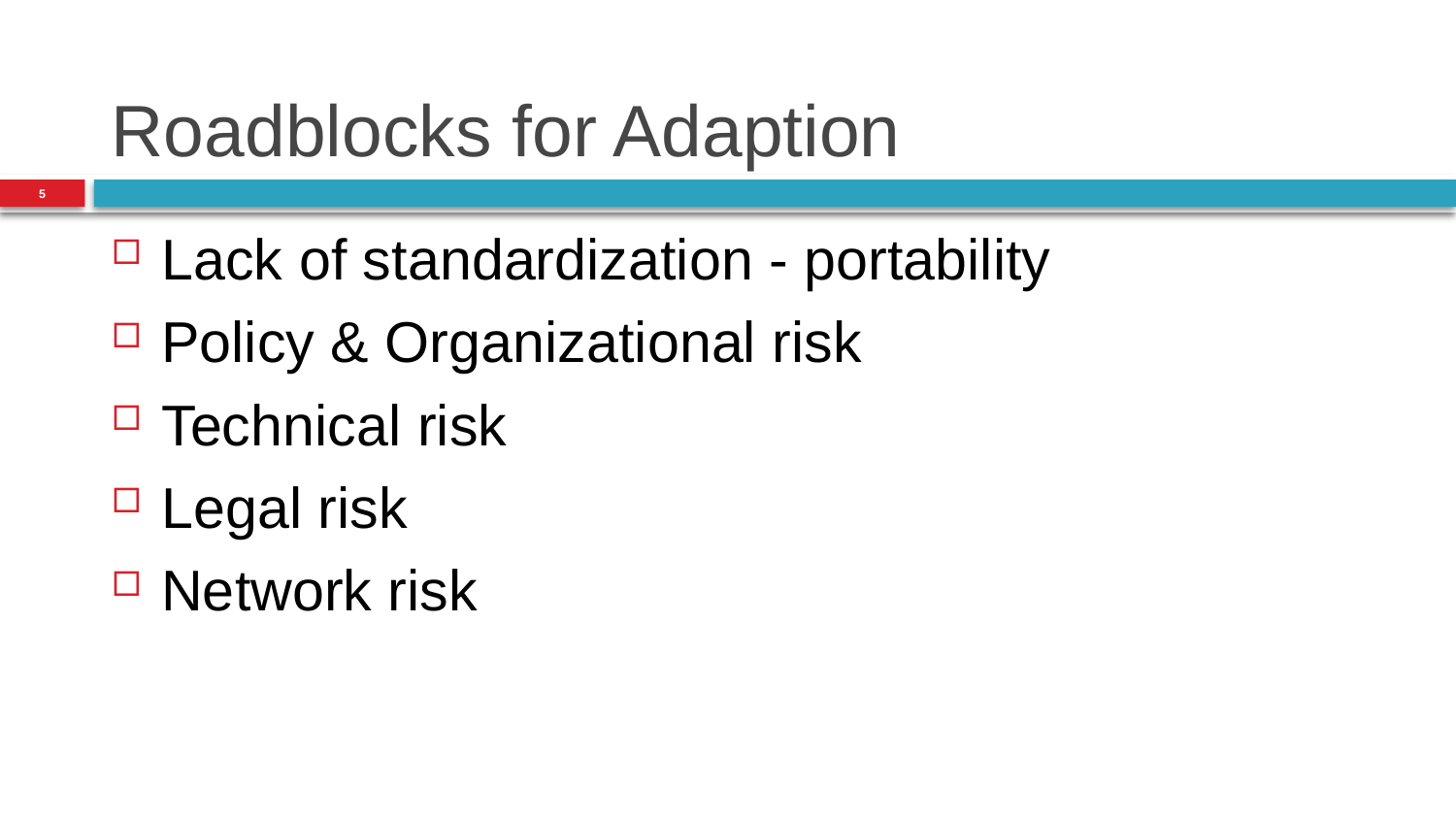

# Roadblocks for Adaption
5
Lack of standardization - portability
Policy & Organizational risk
Technical risk
Legal risk
Network risk